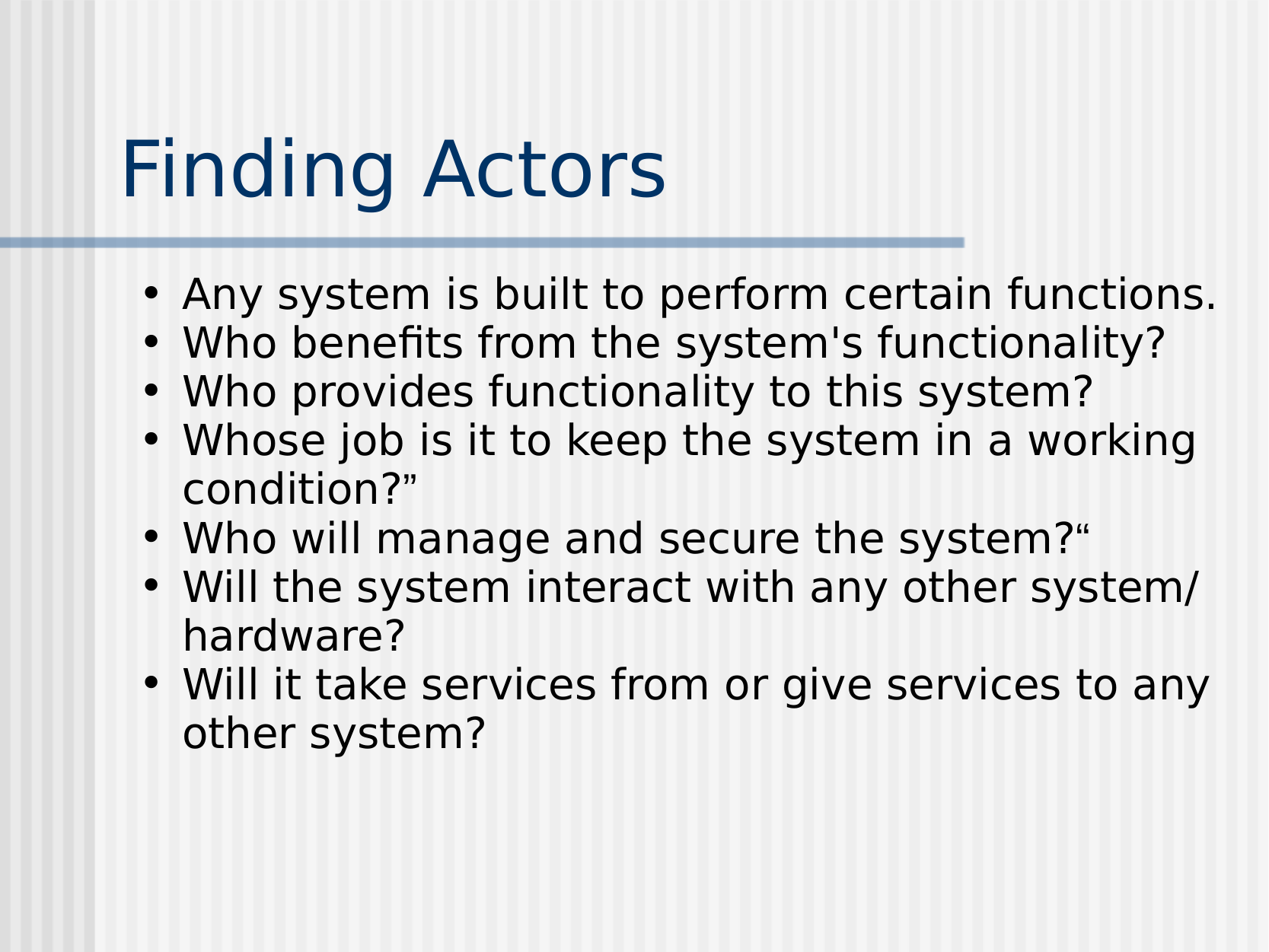

Finding Actors
Any system is built to perform certain functions.
Who benefits from the system's functionality?
Who provides functionality to this system?
Whose job is it to keep the system in a working condition?”
Who will manage and secure the system?“
Will the system interact with any other system/ hardware?
Will it take services from or give services to any other system?